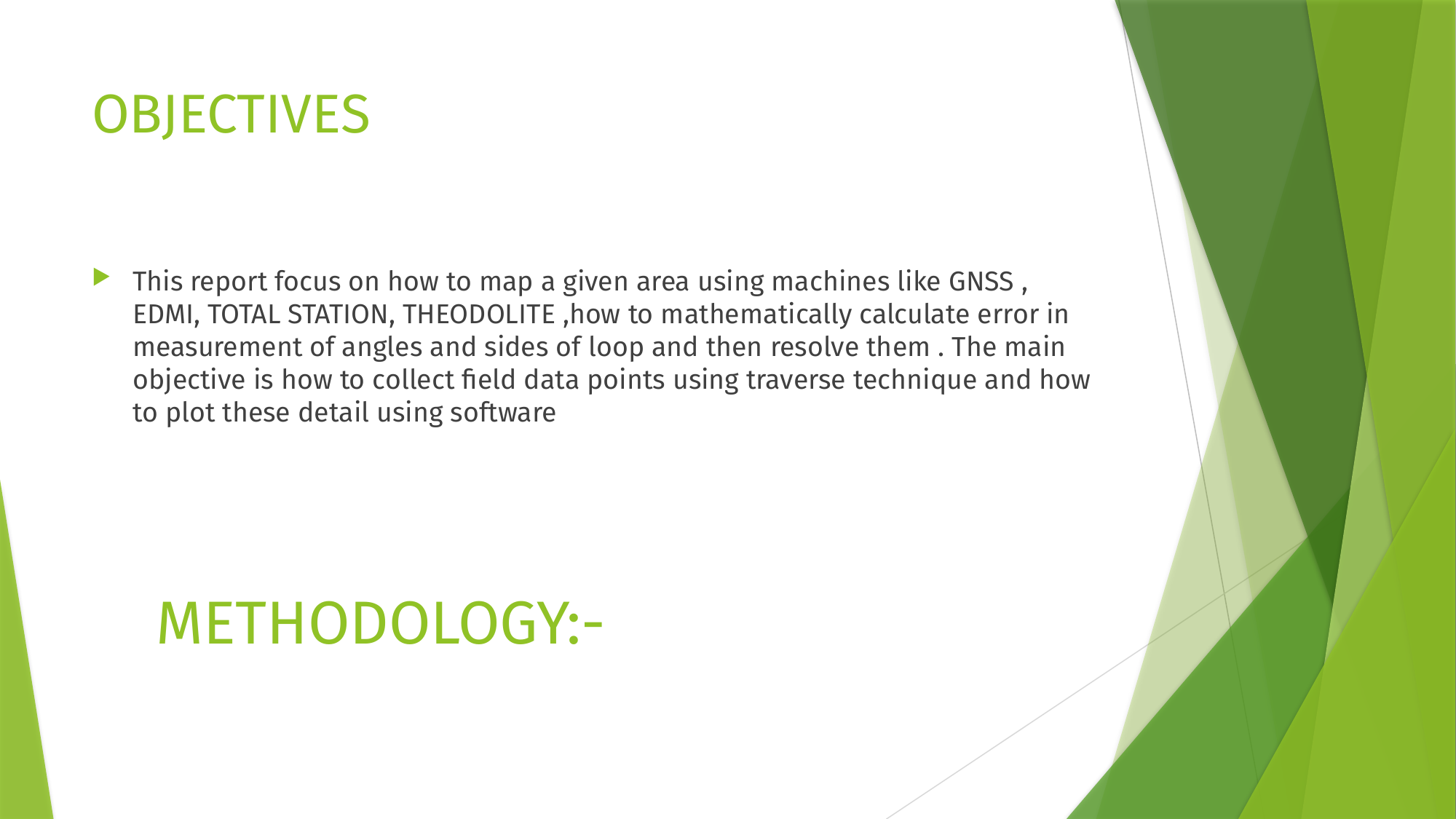

# OBJECTIVES
This report focus on how to map a given area using machines like GNSS , EDMI, TOTAL STATION, THEODOLITE ,how to mathematically calculate error in measurement of angles and sides of loop and then resolve them . The main objective is how to collect field data points using traverse technique and how to plot these detail using software
METHODOLOGY:-